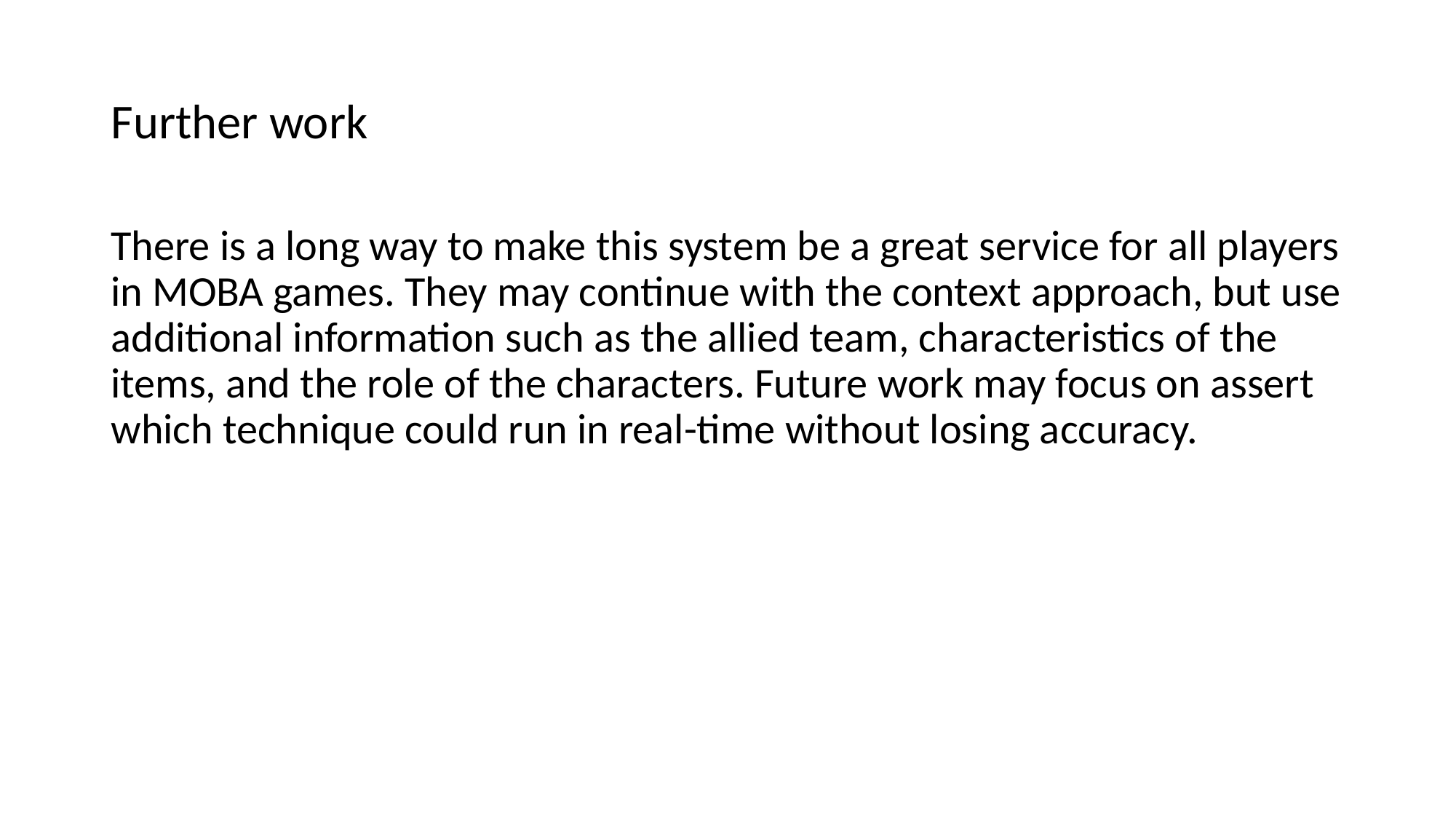

# Further work
There is a long way to make this system be a great service for all players in MOBA games. They may continue with the context approach, but use additional information such as the allied team, characteristics of the items, and the role of the characters. Future work may focus on assert which technique could run in real-time without losing accuracy.